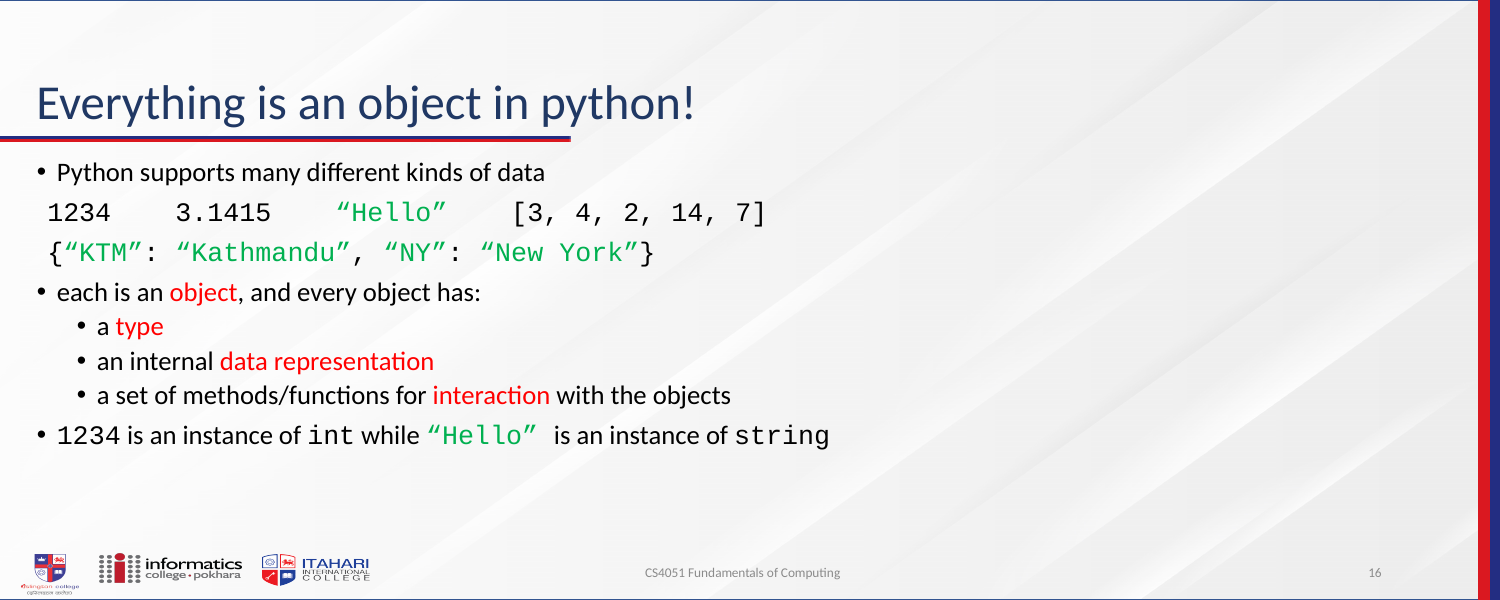

# Everything is an object in python!
Python supports many different kinds of data
1234    3.1415    “Hello”    [3, 4, 2, 14, 7]
{“KTM”: “Kathmandu”, “NY”: “New York”}
each is an object, and every object has:
a type
an internal data representation
a set of methods/functions for interaction with the objects
1234 is an instance of int while “Hello” is an instance of string
CS4051 Fundamentals of Computing
16